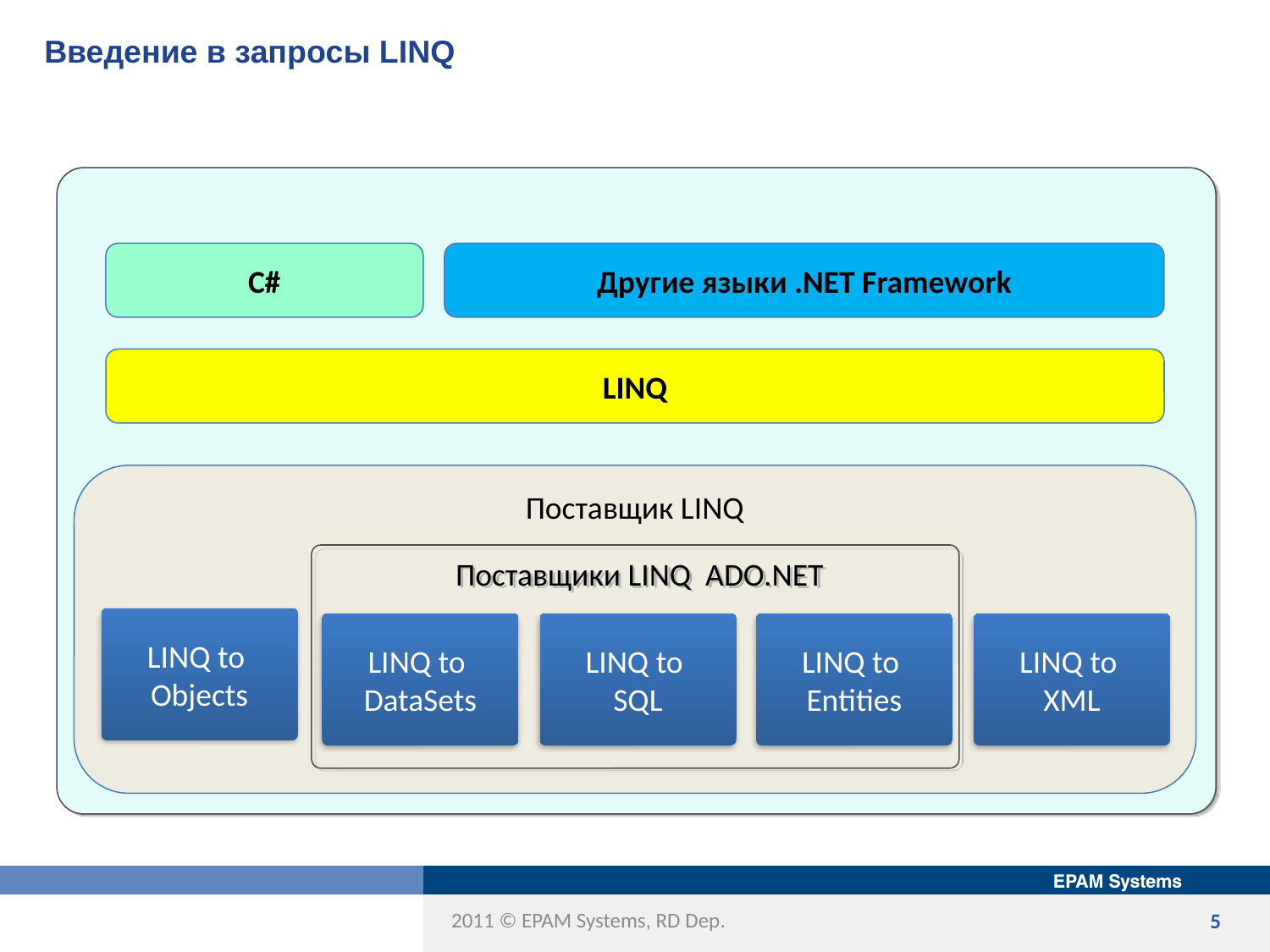

# Введение в запросы LINQ

С#
Другие языки .NET Framework
LINQ
Поставщик LINQ

Поставщики LINQ  ADO.NET
LINQ to
Objects
LINQ to
DataSets
LINQ to
SQL
LINQ to
Entities
LINQ to
XML